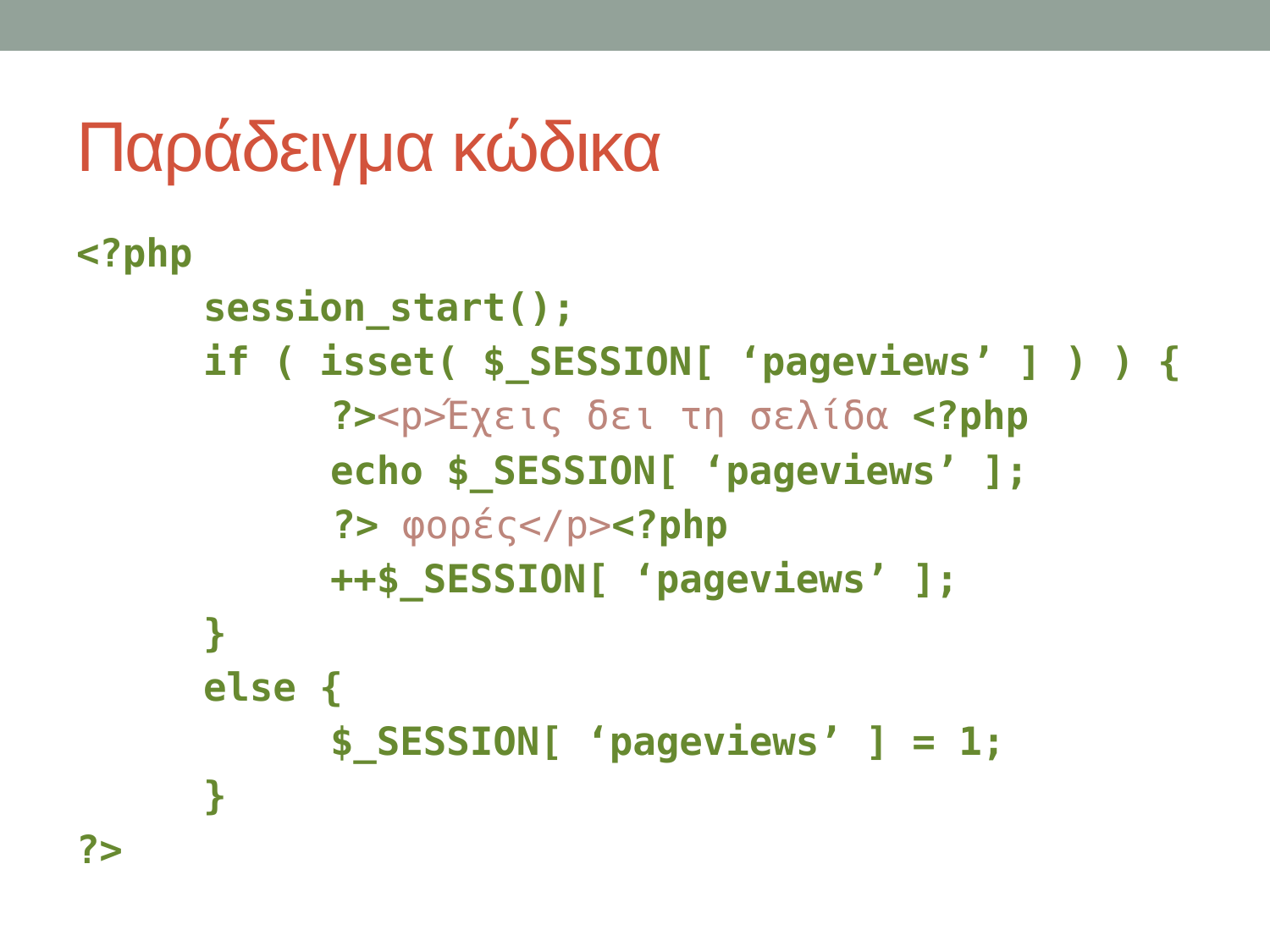

# Παράδειγμα κώδικα
<?php
	session_start();
	if ( isset( $_SESSION[ ‘pageviews’ ] ) ) {
		?><p>Έχεις δει τη σελίδα <?php
		echo $_SESSION[ ‘pageviews’ ];
           ?> φορές</p><?php
		++$_SESSION[ ‘pageviews’ ];
	}
	else {
		$_SESSION[ ‘pageviews’ ] = 1;
	}
?>